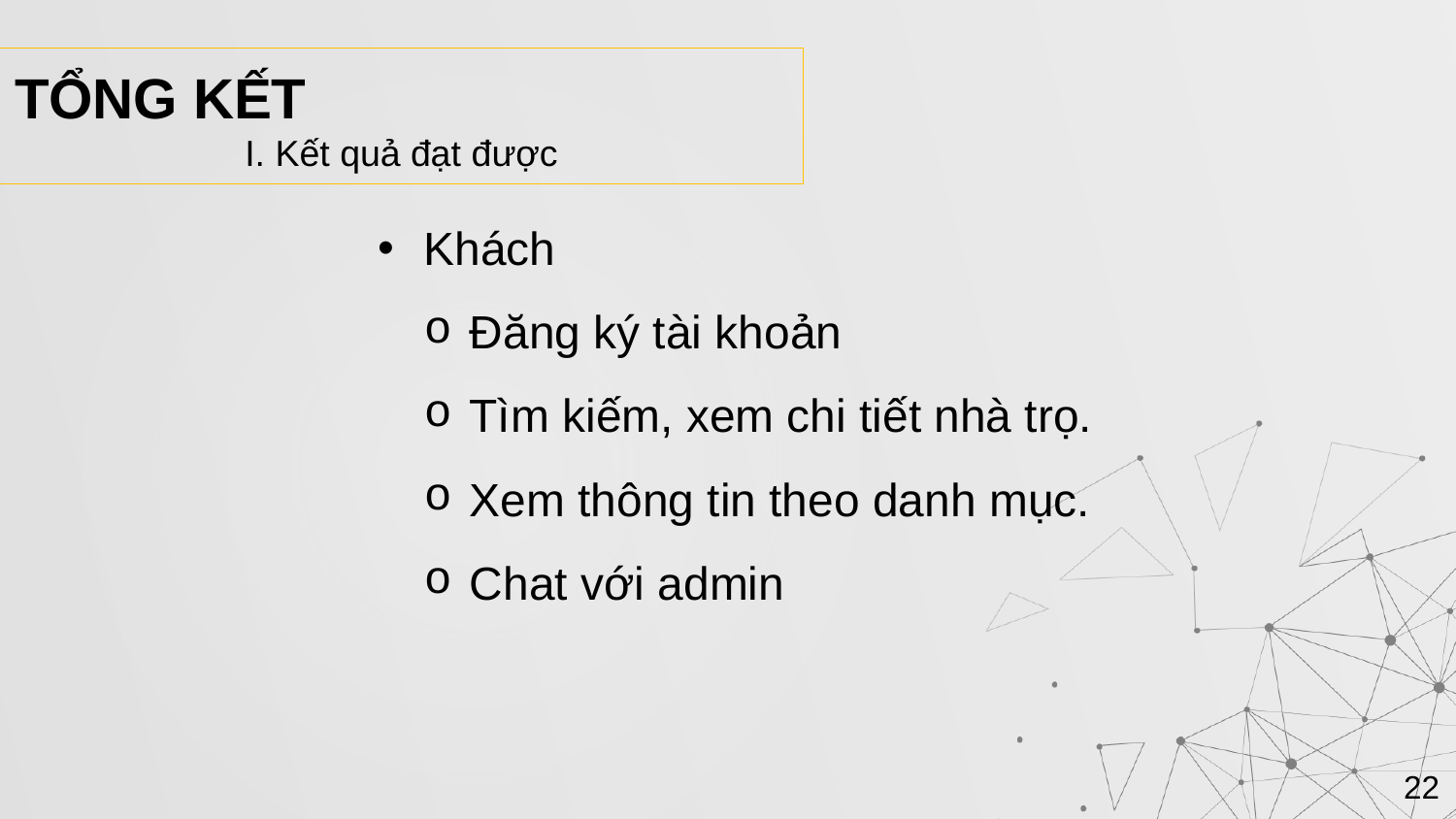

TỔNG KẾT
I. Kết quả đạt được

Khách
Đăng ký tài khoản
Tìm kiếm, xem chi tiết nhà trọ.
Xem thông tin theo danh mục.
Chat với admin

22